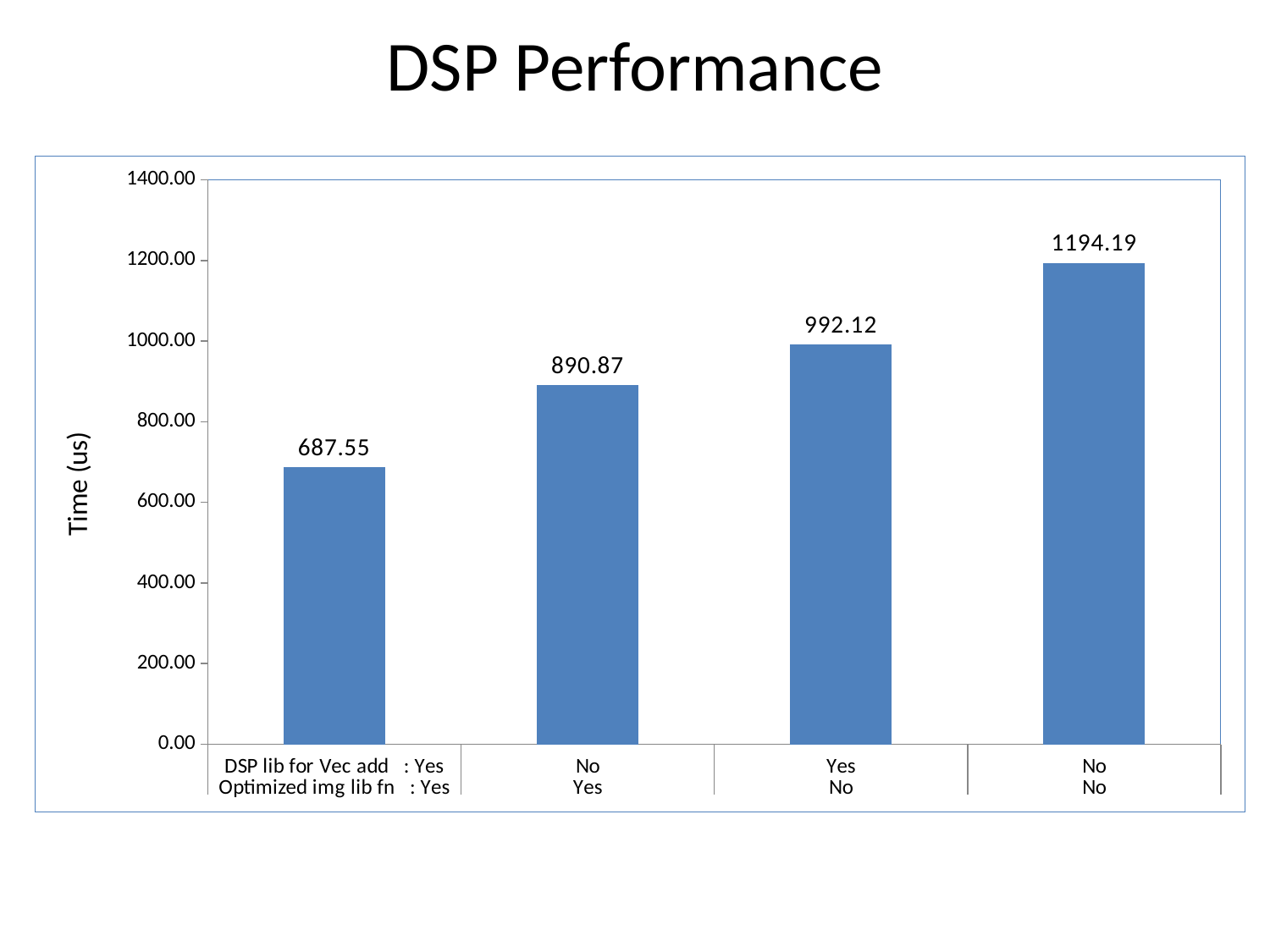

# DSP Performance

### Chart

| Category | Time taken(us) |
|---|---|
| DSP lib for Vec add   : Yes | 687.551867219917 |
| No | 890.8713692946058 |
| Yes | 992.1161825726141 |
| No | 1194.1908713692944 |